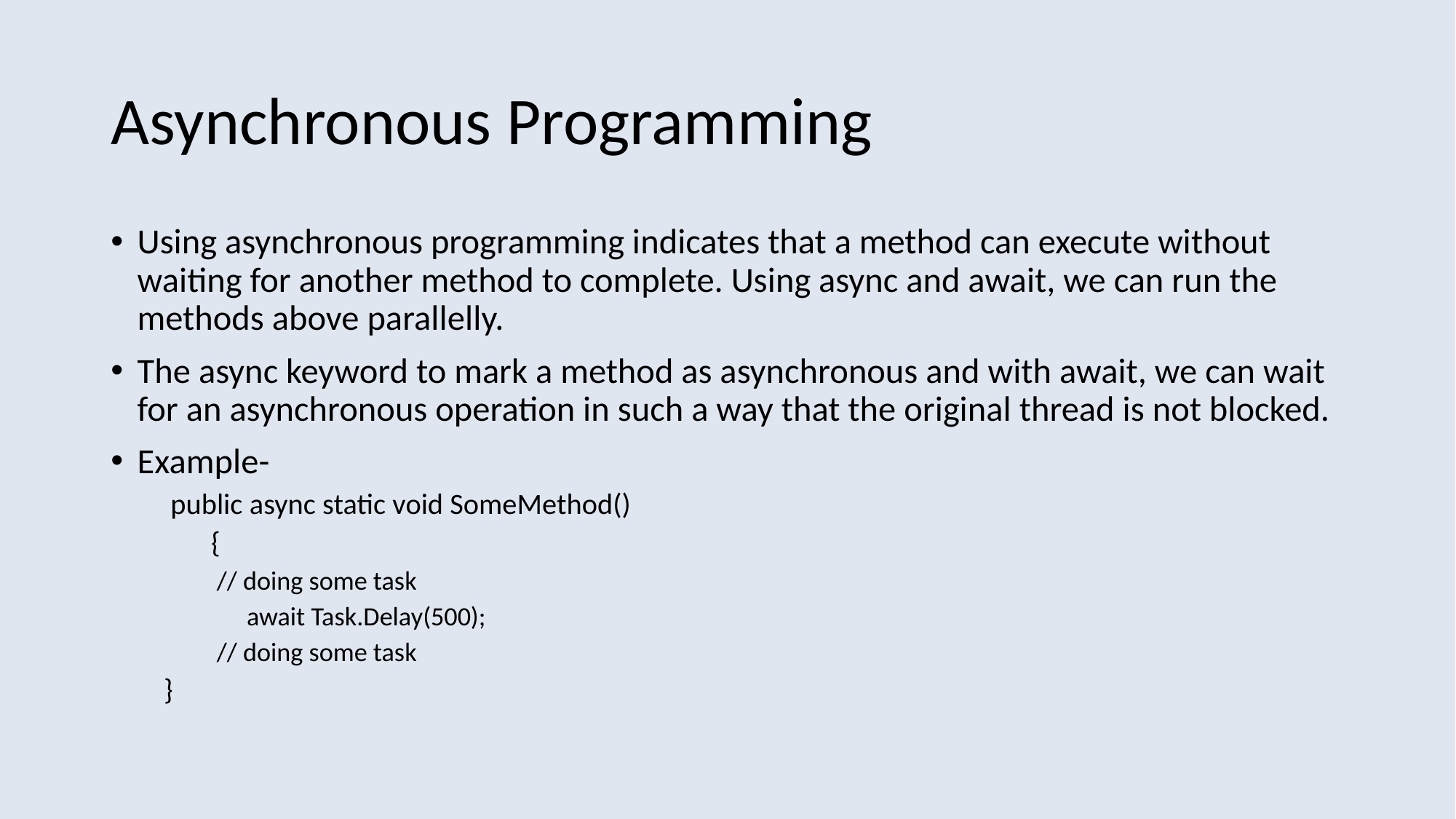

# Asynchronous Programming
Using asynchronous programming indicates that a method can execute without waiting for another method to complete. Using async and await, we can run the methods above parallelly.
The async keyword to mark a method as asynchronous and with await, we can wait for an asynchronous operation in such a way that the original thread is not blocked.
Example-
 public async static void SomeMethod()
       {
// doing some task
     await Task.Delay(500);
// doing some task
	}